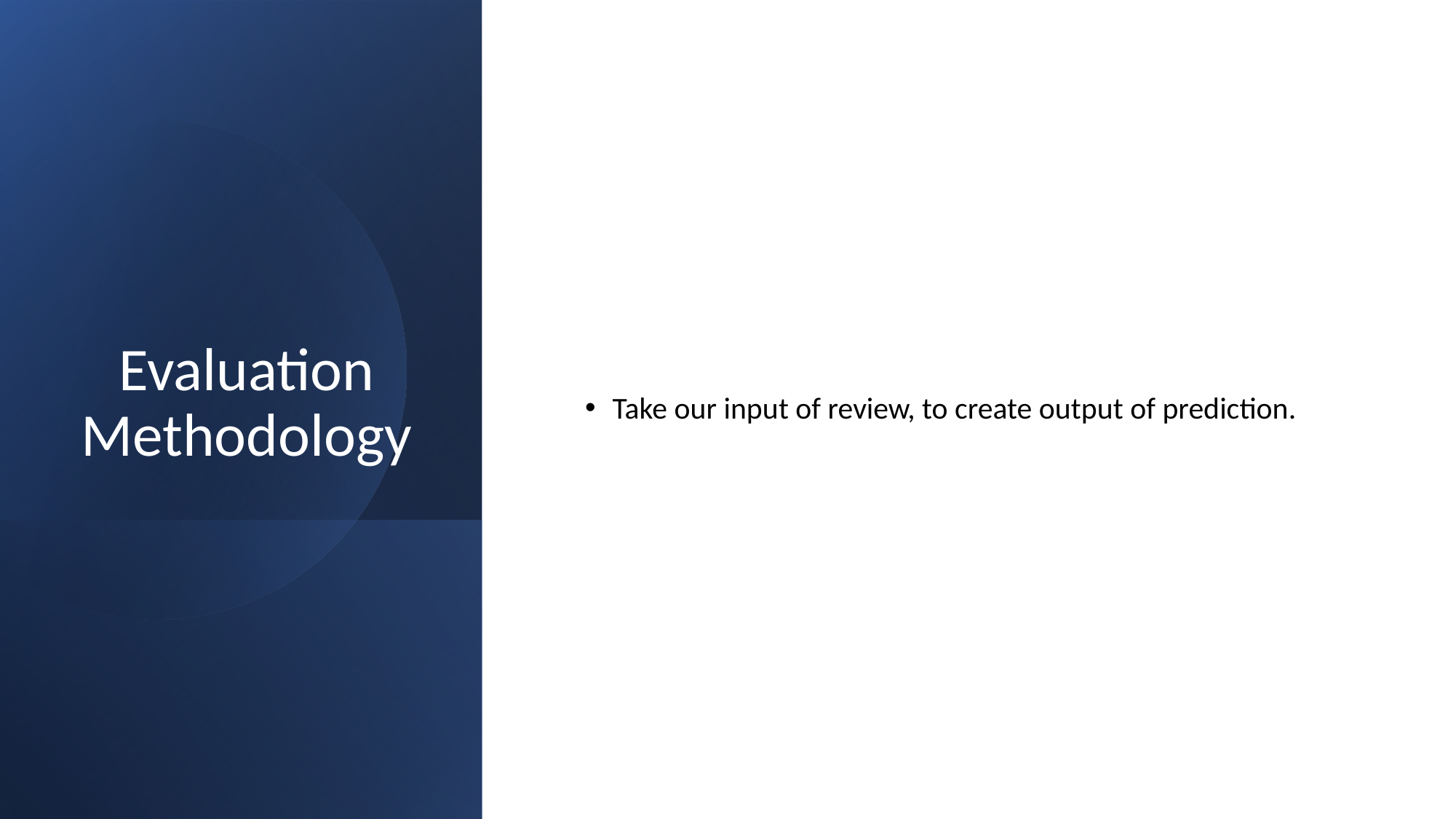

# Evaluation Methodology
Take our input of review, to create output of prediction.